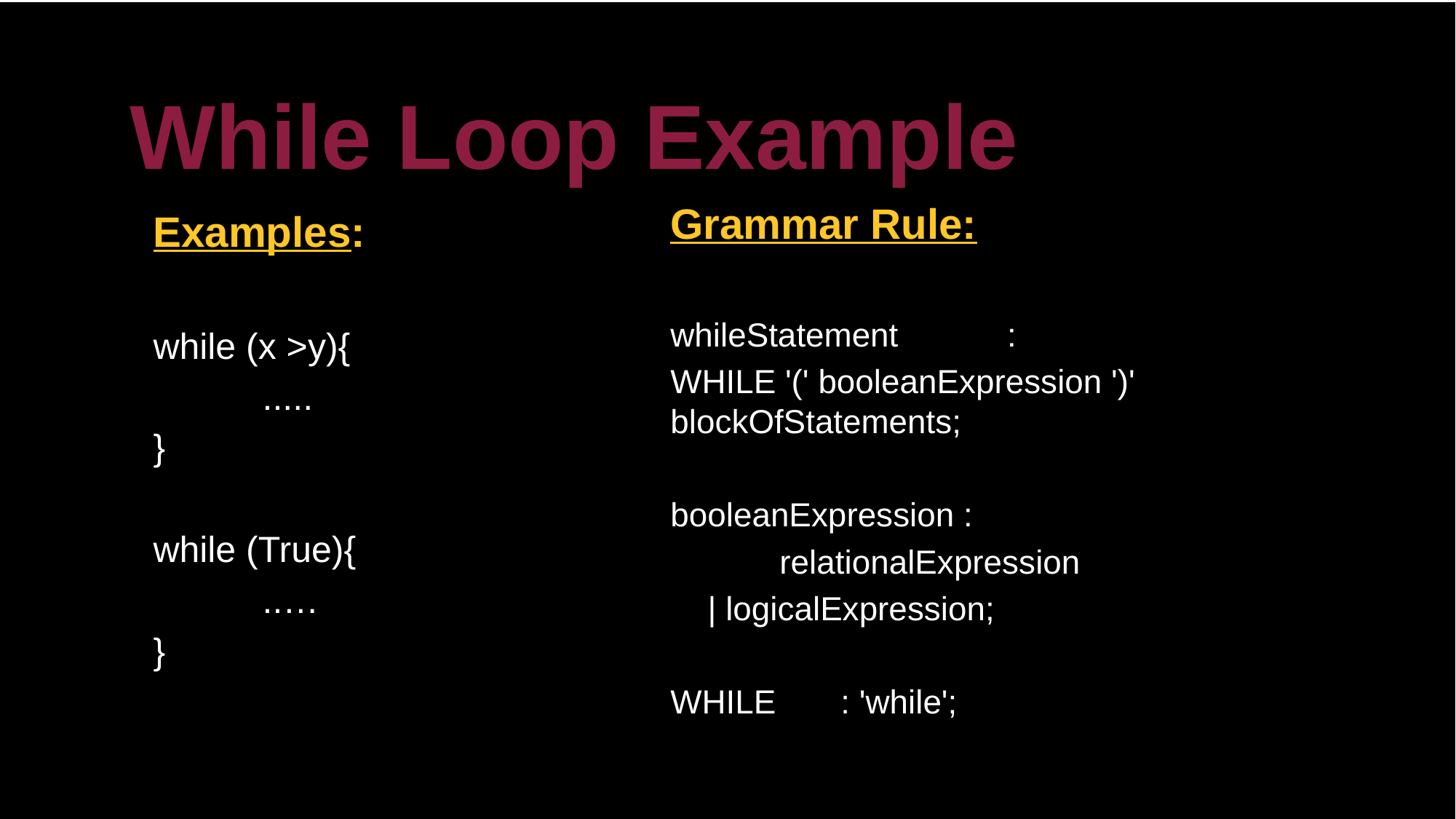

While Loop Example
Grammar Rule:

whileStatement	 :
WHILE '(' booleanExpression ')' blockOfStatements;

booleanExpression :
	relationalExpression
    | logicalExpression;

WHILE       : 'while';
Examples:

while (x >y){
	.....
}

while (True){
	..…
}